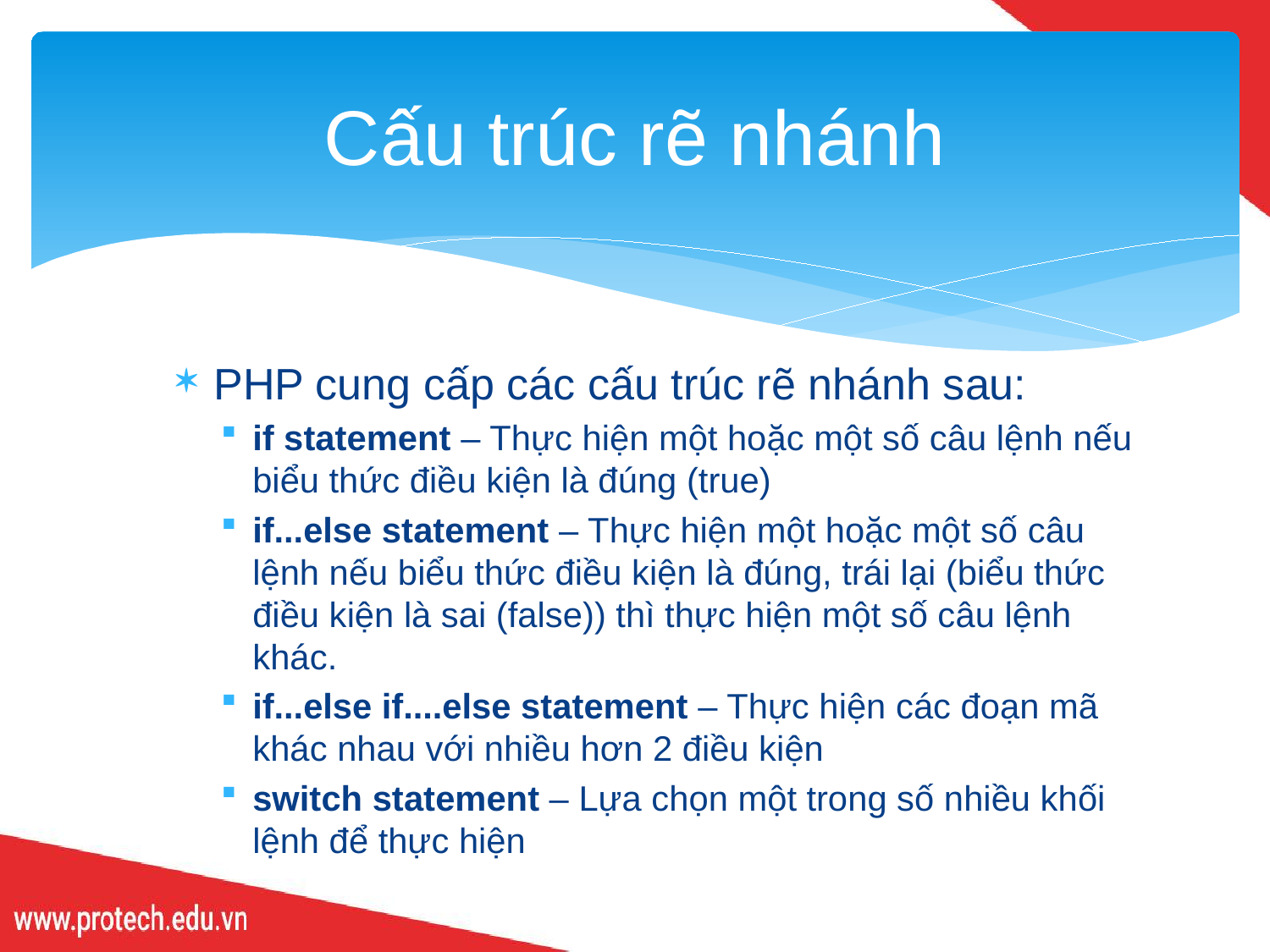

# Cấu trúc rẽ nhánh
PHP cung cấp các cấu trúc rẽ nhánh sau:
if statement – Thực hiện một hoặc một số câu lệnh nếu biểu thức điều kiện là đúng (true)
if...else statement – Thực hiện một hoặc một số câu lệnh nếu biểu thức điều kiện là đúng, trái lại (biểu thức điều kiện là sai (false)) thì thực hiện một số câu lệnh khác.
if...else if....else statement – Thực hiện các đoạn mã khác nhau với nhiều hơn 2 điều kiện
switch statement – Lựa chọn một trong số nhiều khối lệnh để thực hiện